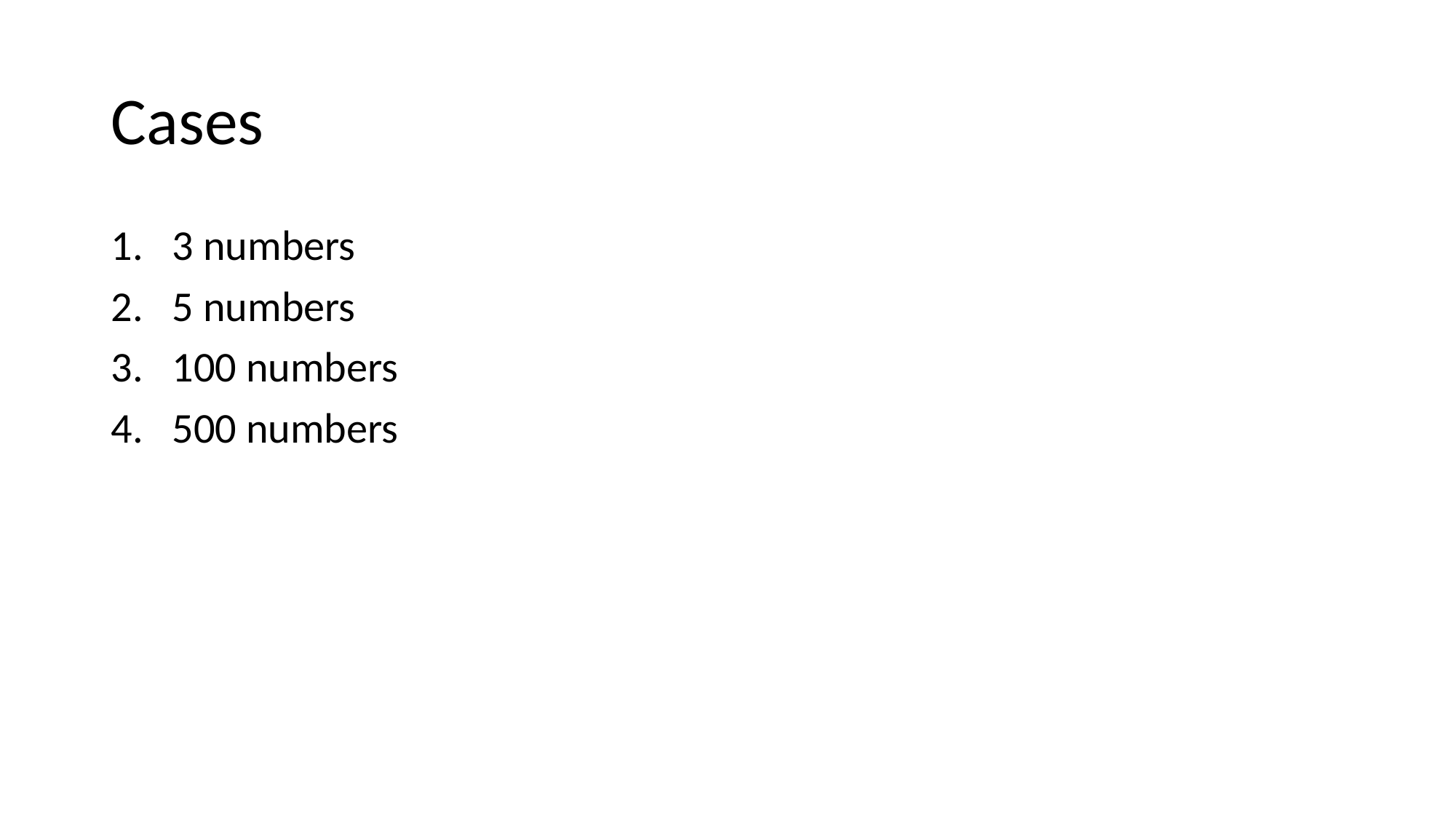

# Cases
3 numbers
5 numbers
100 numbers
500 numbers